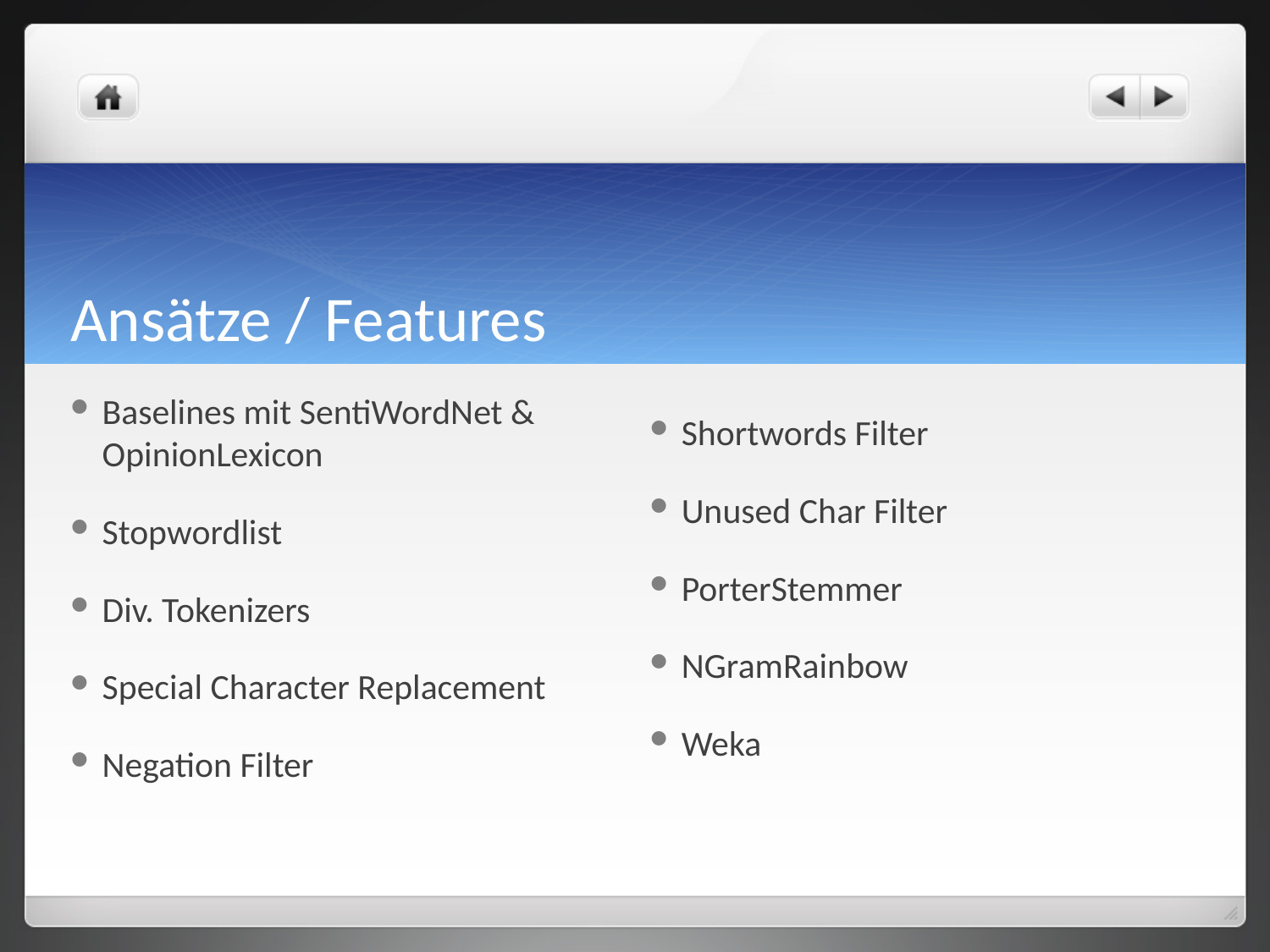

# Ansätze / Features
Baselines mit SentiWordNet & OpinionLexicon
Stopwordlist
Div. Tokenizers
Special Character Replacement
Negation Filter
Shortwords Filter
Unused Char Filter
PorterStemmer
NGramRainbow
Weka